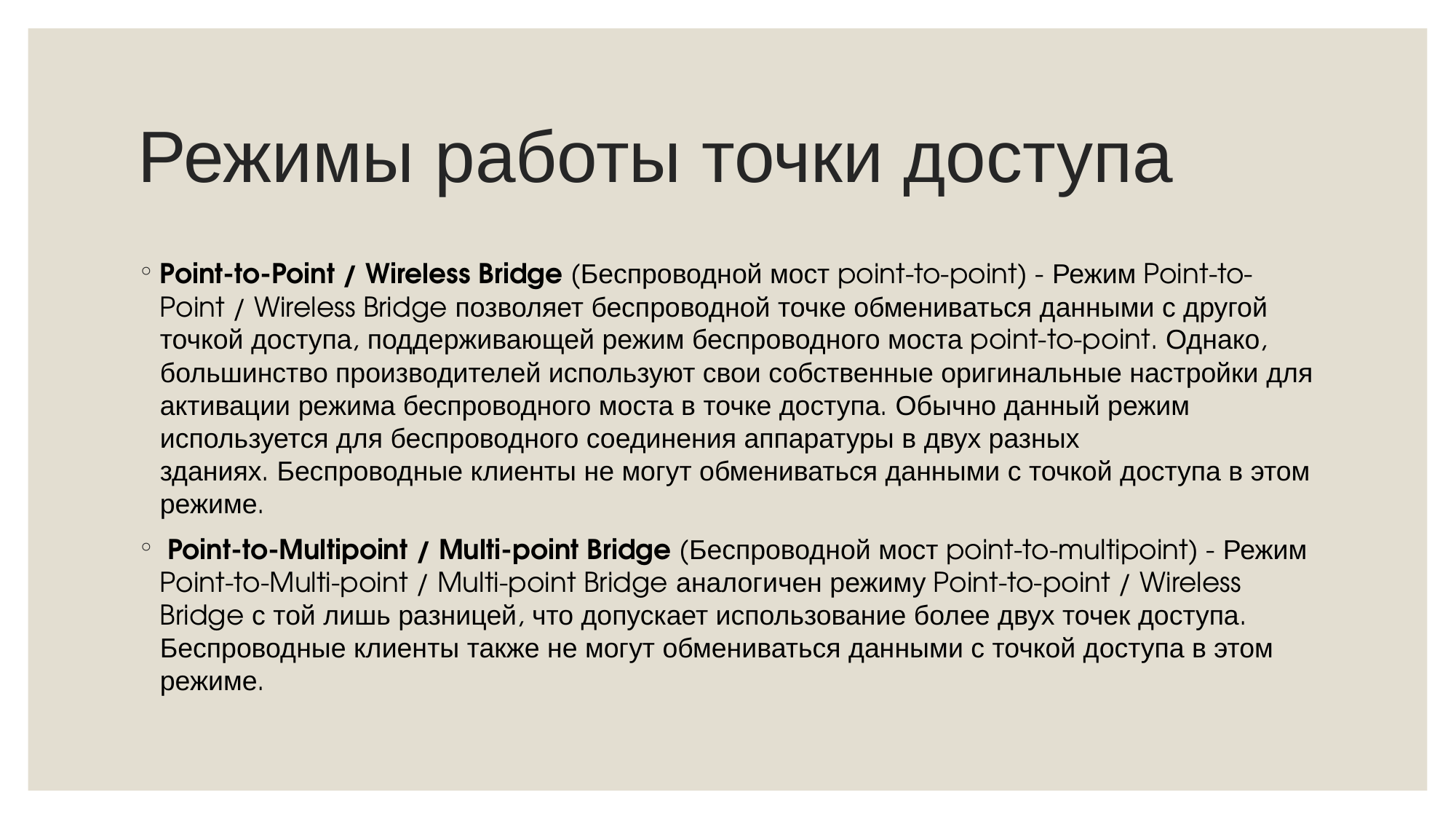

# Режимы работы точки доступа
Point-to-Point / Wireless Bridge (Беспроводной мост point-to-point) - Режим Point-to-Point / Wireless Bridge позволяет беспроводной точке обмениваться данными с другой точкой доступа, поддерживающей режим беспроводного моста point-to-point. Однако, большинство производителей используют свои собственные оригинальные настройки для активации режима беспроводного моста в точке доступа. Обычно данный режим используется для беспроводного соединения аппаратуры в двух разных зданиях. Беспроводные клиенты не могут обмениваться данными с точкой доступа в этом режиме.
 Point-to-Multipoint / Multi-point Bridge (Беспроводной мост point-to-multipoint) - Режим Point-to-Multi-point / Multi-point Bridge аналогичен режиму Point-to-point / Wireless Bridge с той лишь разницей, что допускает использование более двух точек доступа. Беспроводные клиенты также не могут обмениваться данными с точкой доступа в этом режиме.